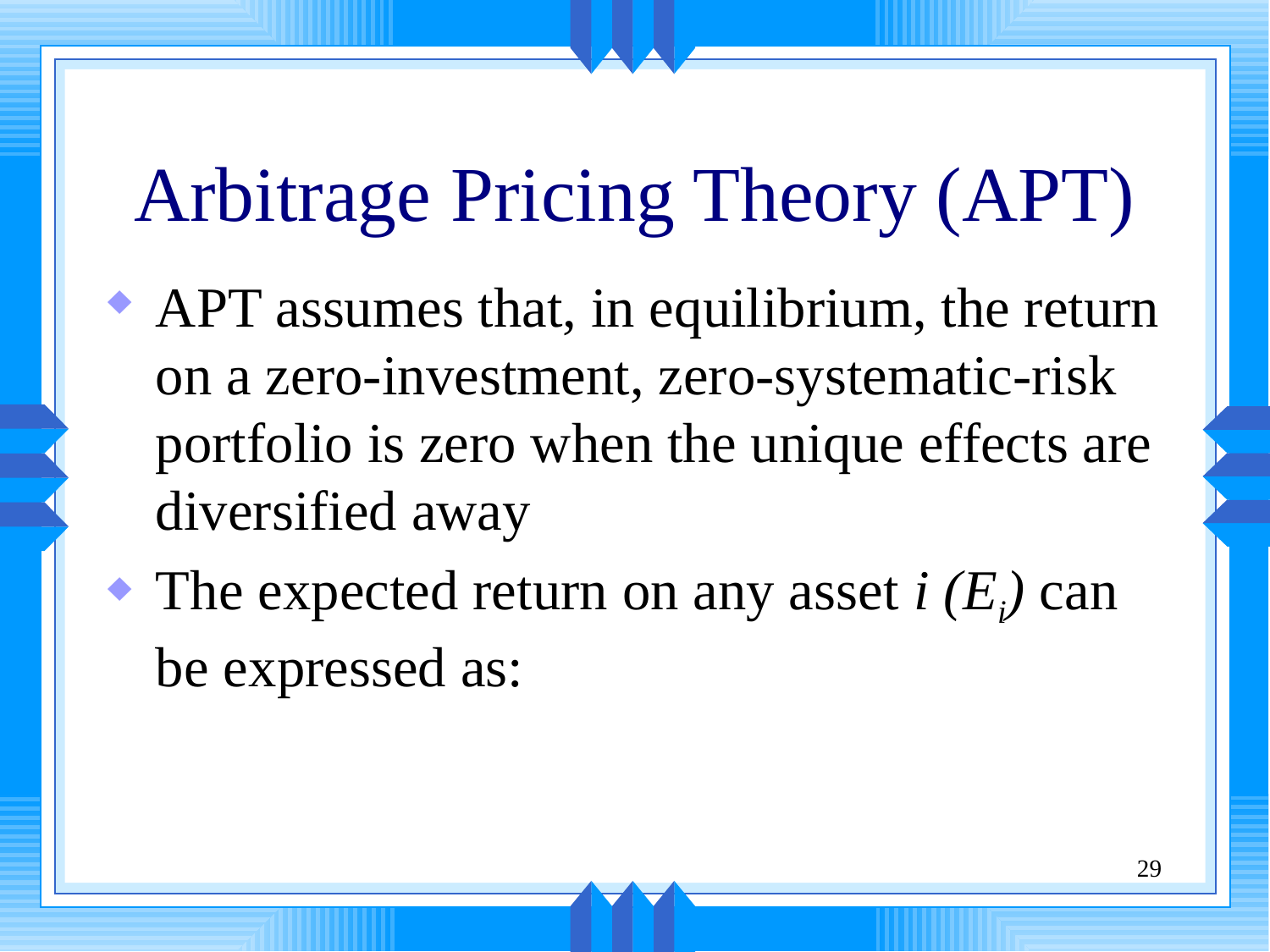

APT assumes that, in equilibrium, the return on a zero-investment, zero-systematic-risk portfolio is zero when the unique effects are diversified away
The expected return on any asset i (Ei) can be expressed as:
# Arbitrage Pricing Theory (APT)
29